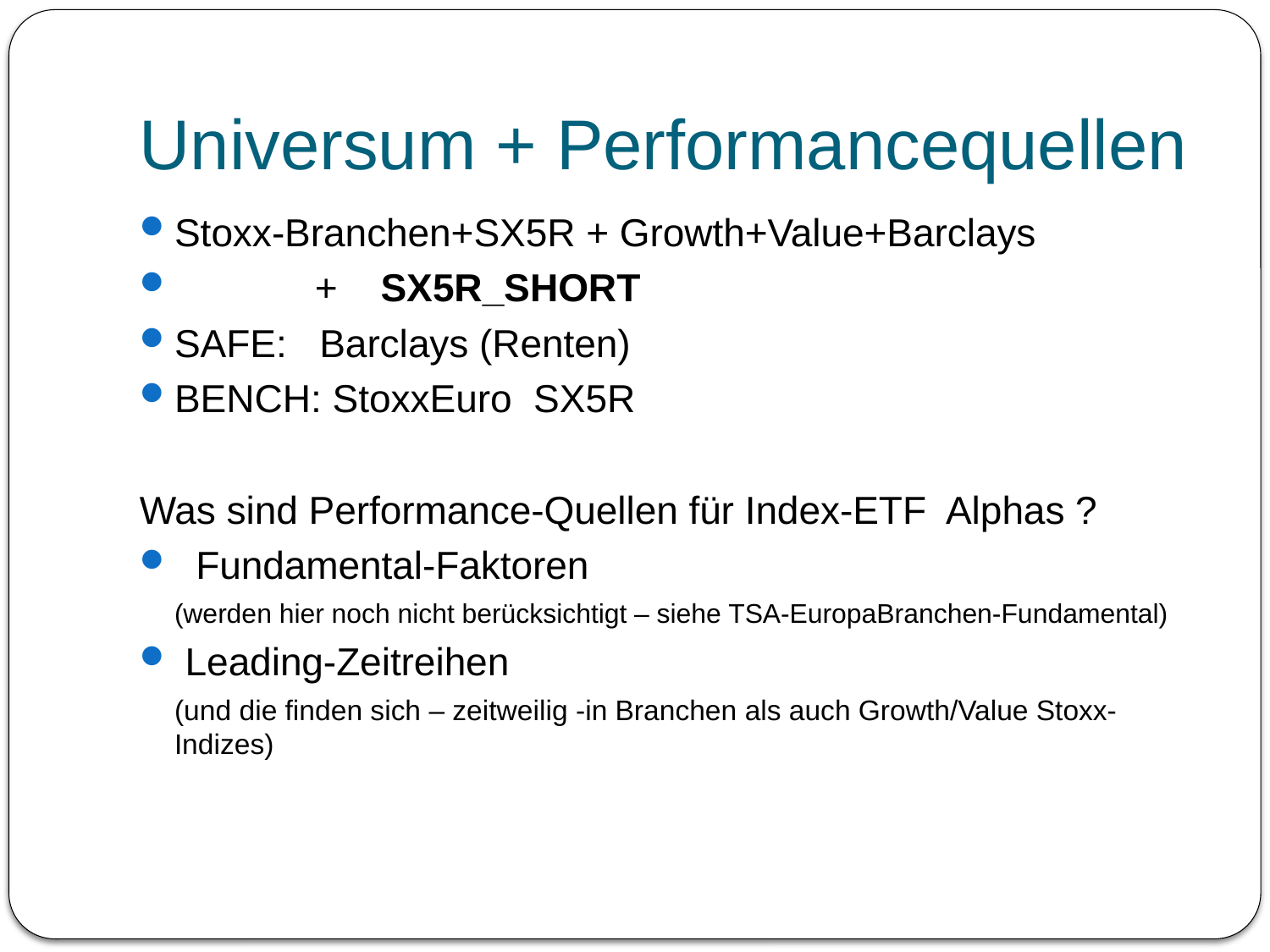

# Universum + Performancequellen
Stoxx-Branchen+SX5R + Growth+Value+Barclays
             +    SX5R_SHORT
SAFE:   Barclays (Renten)
BENCH: StoxxEuro  SX5R

Was sind Performance-Quellen für Index-ETF  Alphas ?
  Fundamental-Faktoren
	(werden hier noch nicht berücksichtigt – siehe TSA-EuropaBranchen-Fundamental)
 Leading-Zeitreihen
	(und die finden sich – zeitweilig -in Branchen als auch Growth/Value Stoxx-Indizes)